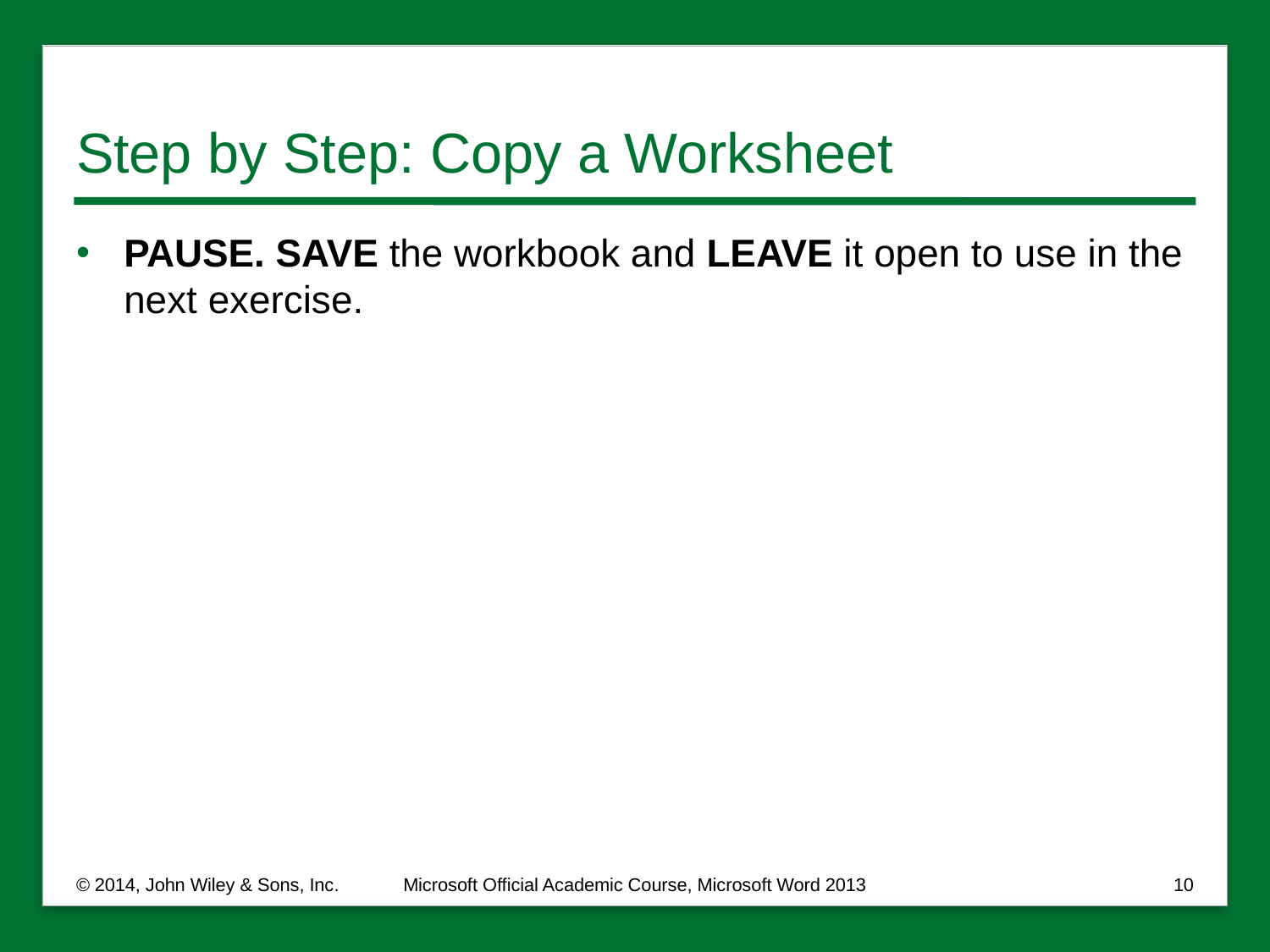

# Step by Step: Copy a Worksheet
PAUSE. SAVE the workbook and LEAVE it open to use in the next exercise.
© 2014, John Wiley & Sons, Inc.
Microsoft Official Academic Course, Microsoft Word 2013
10